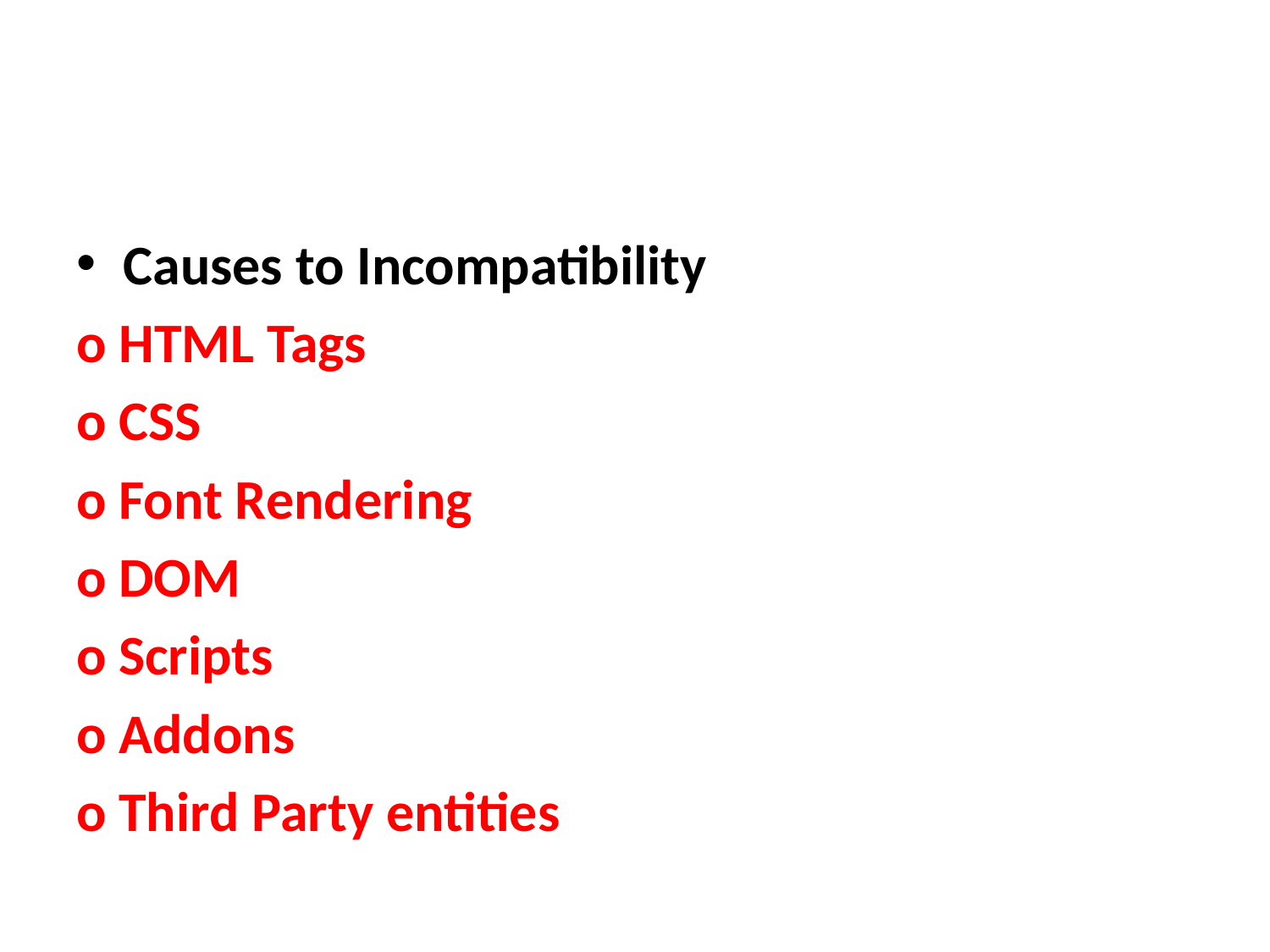

#
Causes to Incompatibility
o HTML Tags
o CSS
o Font Rendering
o DOM
o Scripts
o Addons
o Third Party entities